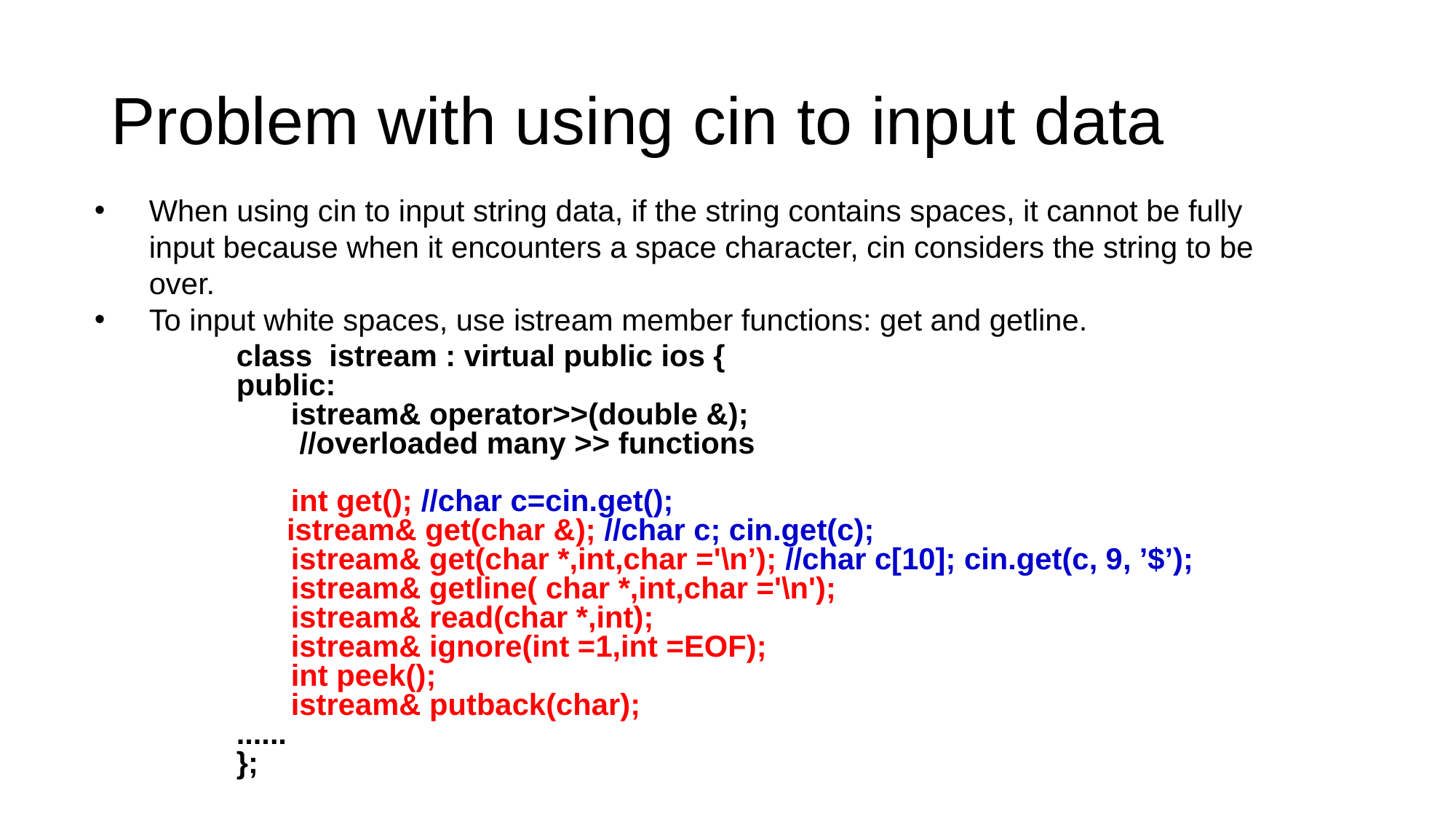

Problem with using cin to input data
When using cin to input string data, if the string contains spaces, it cannot be fully input because when it encounters a space character, cin considers the string to be over.
To input white spaces, use istream member functions: get and getline.
class  istream : virtual public ios {
public:
istream& operator>>(double &);
 //overloaded many >> functions

int get(); //char c=cin.get();
      istream& get(char &); //char c; cin.get(c);
istream& get(char *,int,char ='\n’); //char c[10]; cin.get(c, 9, ’$’);
istream& getline( char *,int,char ='\n');
istream& read(char *,int);
istream& ignore(int =1,int =EOF);
int peek();
istream& putback(char);
......
};